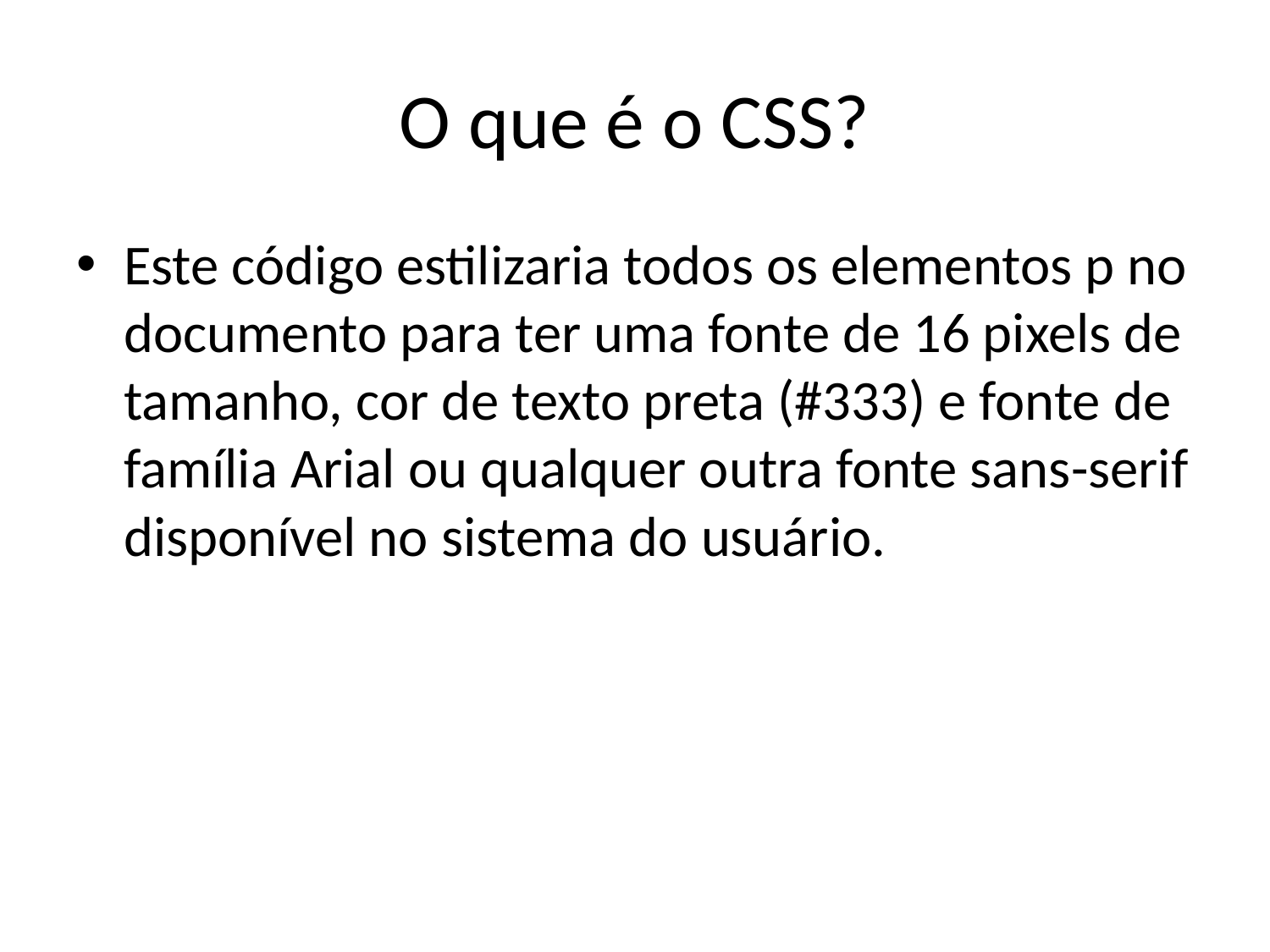

# O que é o CSS?
Este código estilizaria todos os elementos p no documento para ter uma fonte de 16 pixels de tamanho, cor de texto preta (#333) e fonte de família Arial ou qualquer outra fonte sans-serif disponível no sistema do usuário.